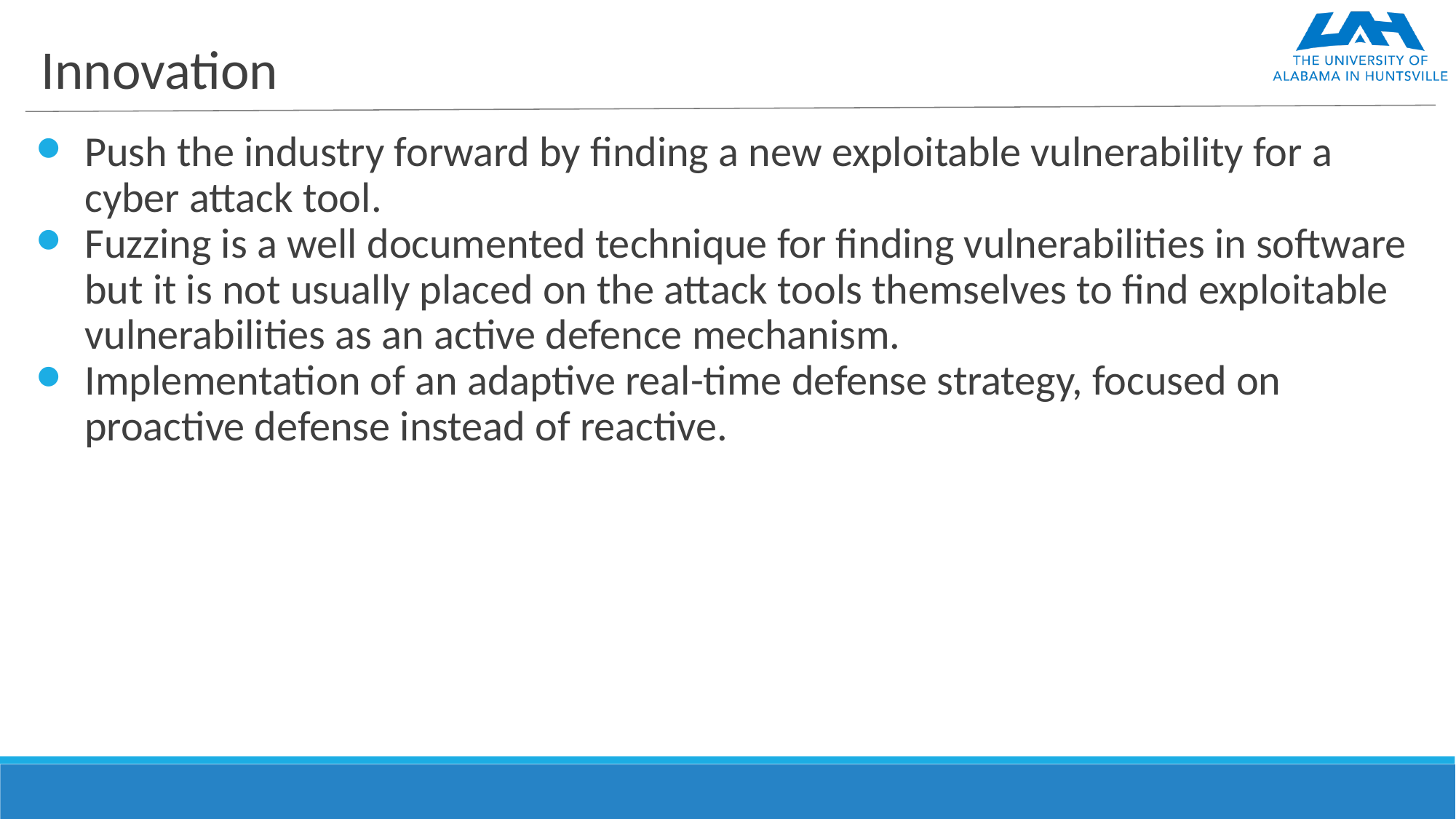

# Innovation
Push the industry forward by finding a new exploitable vulnerability for a cyber attack tool.
Fuzzing is a well documented technique for finding vulnerabilities in software but it is not usually placed on the attack tools themselves to find exploitable vulnerabilities as an active defence mechanism.
Implementation of an adaptive real-time defense strategy, focused on proactive defense instead of reactive.